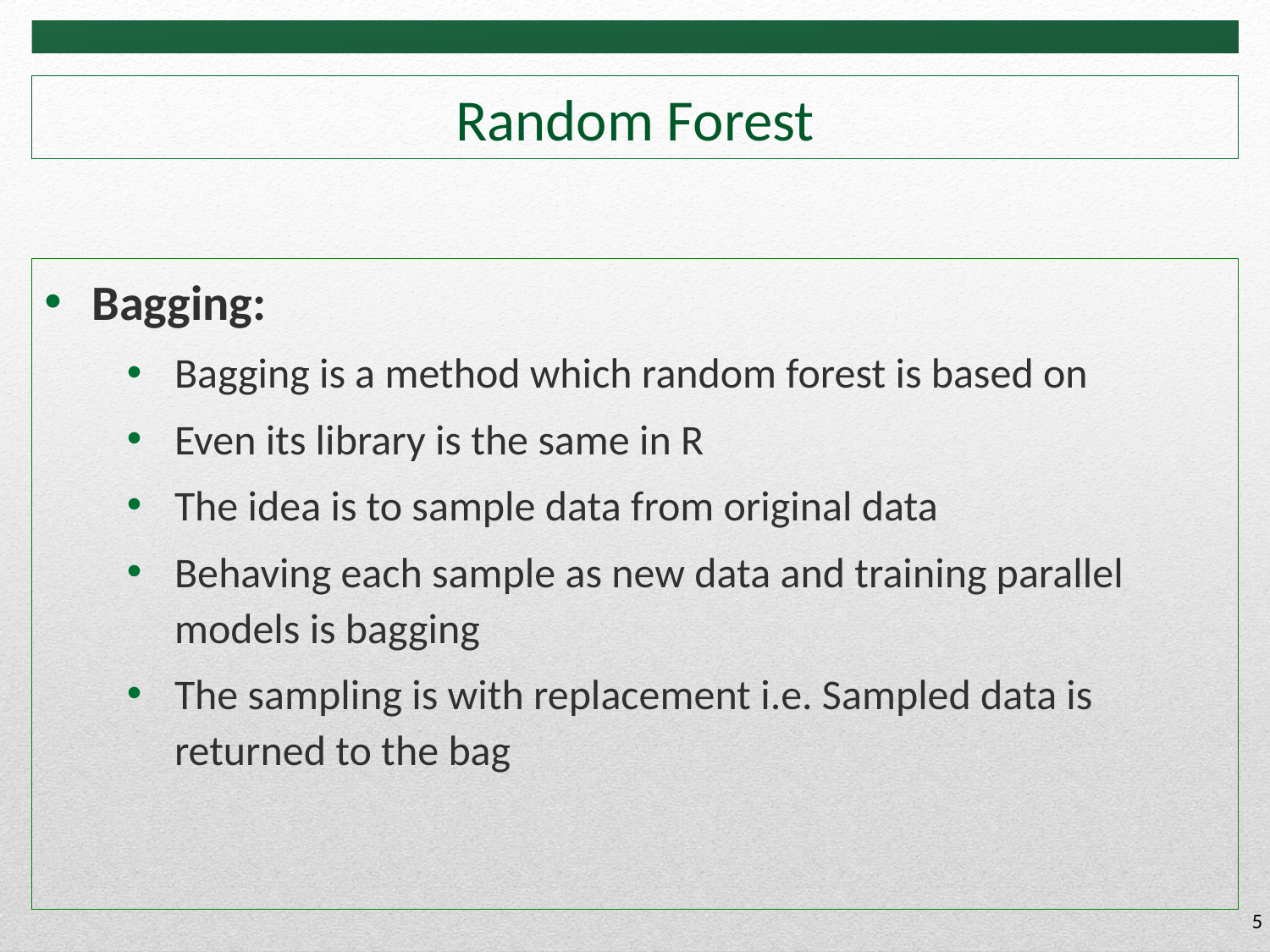

# Random Forest
Bagging:
Bagging is a method which random forest is based on
Even its library is the same in R
The idea is to sample data from original data
Behaving each sample as new data and training parallel models is bagging
The sampling is with replacement i.e. Sampled data is returned to the bag
5